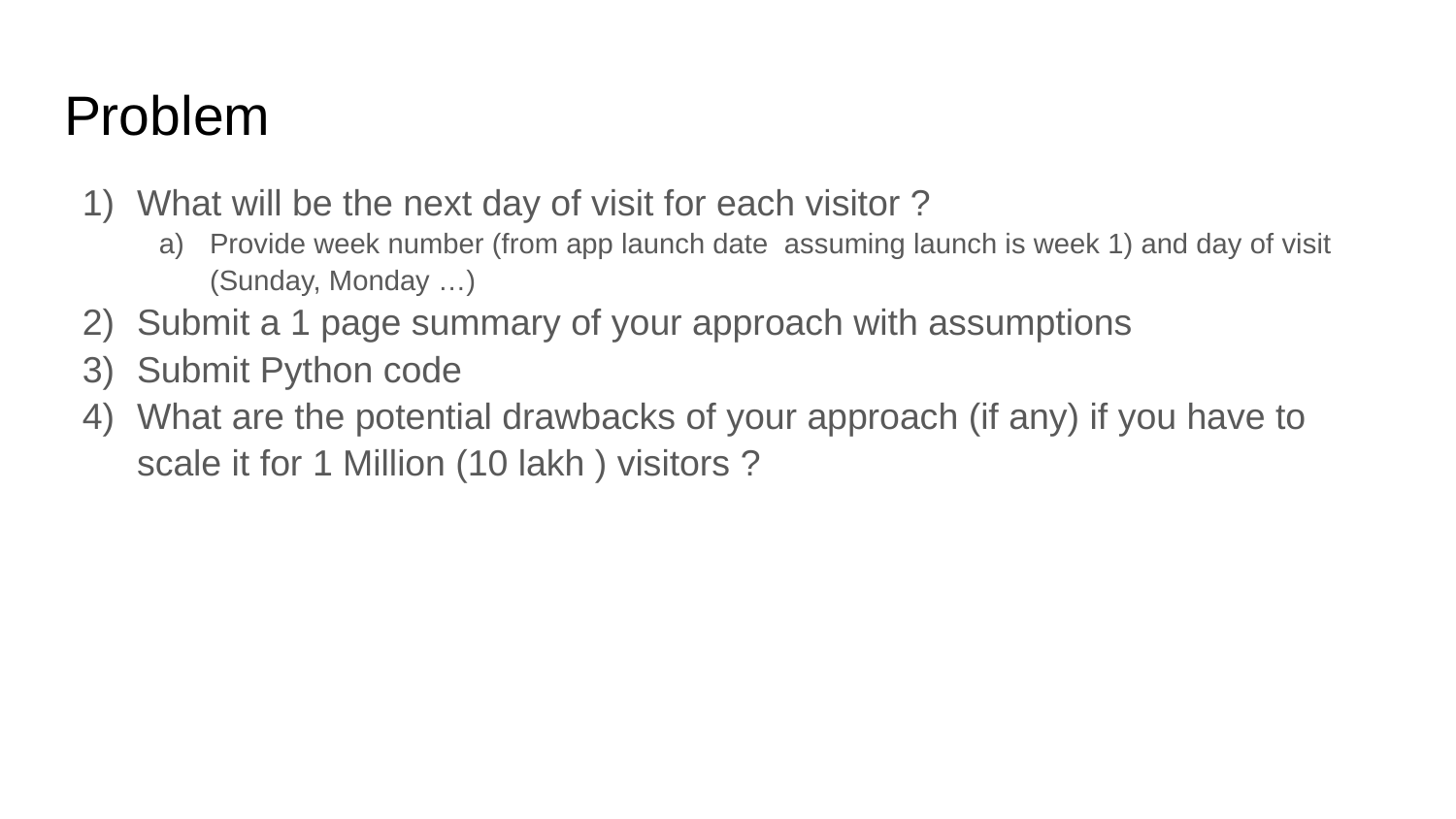

# Problem
What will be the next day of visit for each visitor ?
Provide week number (from app launch date  assuming launch is week 1) and day of visit (Sunday, Monday …)
Submit a 1 page summary of your approach with assumptions
Submit Python code
What are the potential drawbacks of your approach (if any) if you have to scale it for 1 Million (10 lakh ) visitors ?